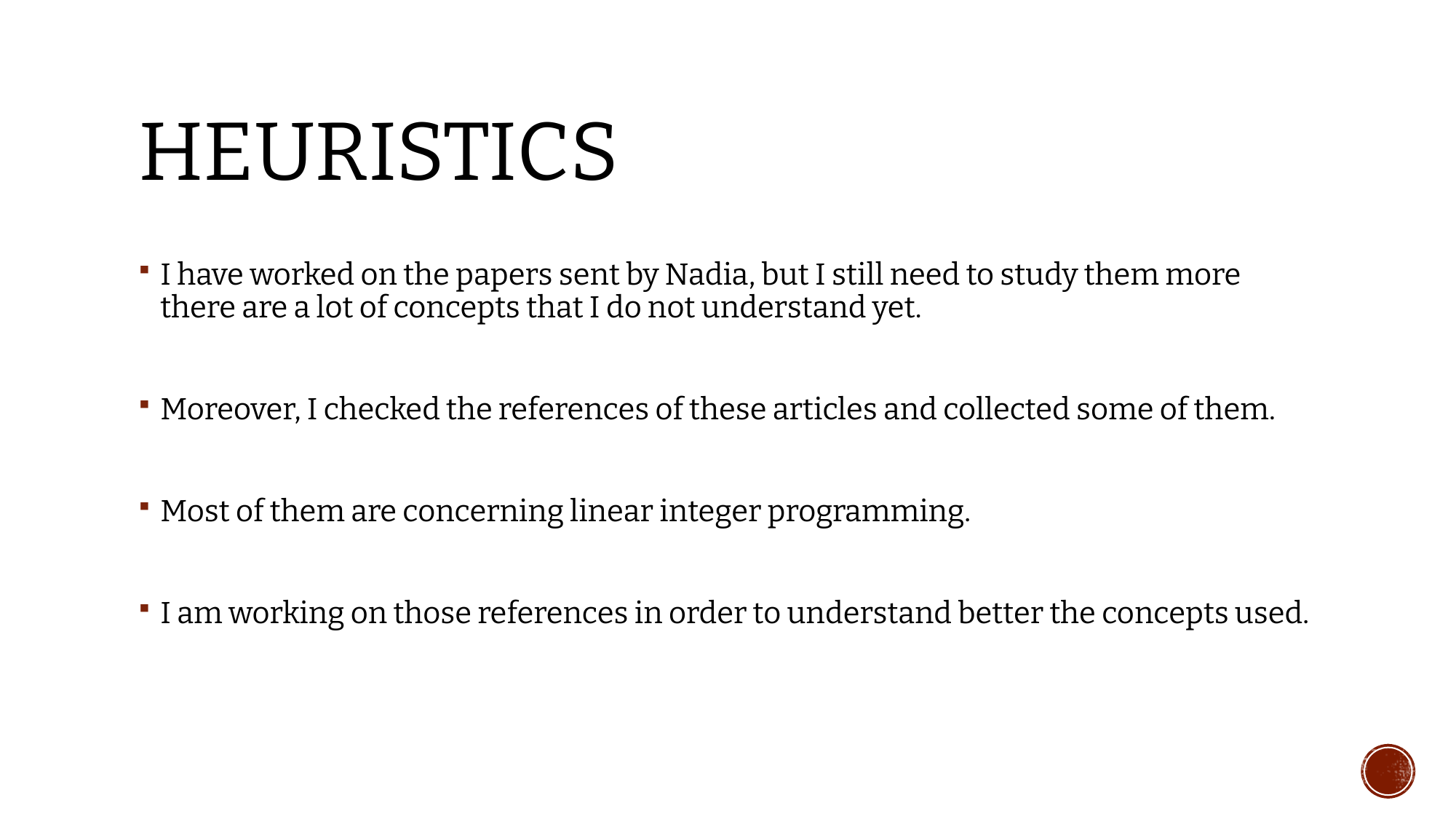

# Heuristics
I have worked on the papers sent by Nadia, but I still need to study them more there are a lot of concepts that I do not understand yet.

Moreover, I checked the references of these articles and collected some of them.

Most of them are concerning linear integer programming.

I am working on those references in order to understand better the concepts used.